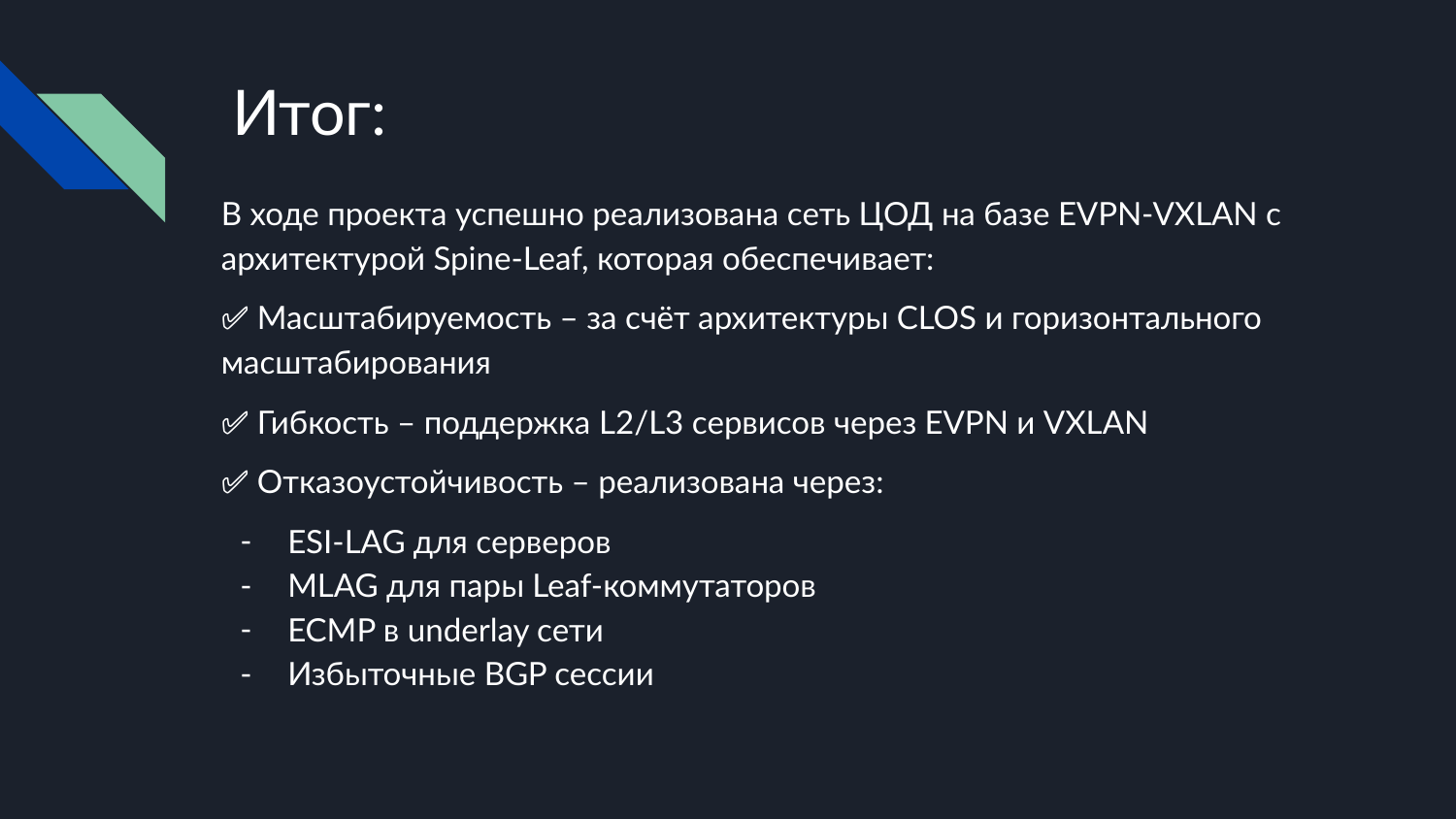

# Итог:
В ходе проекта успешно реализована сеть ЦОД на базе EVPN-VXLAN с архитектурой Spine-Leaf, которая обеспечивает:
✅ Масштабируемость – за счёт архитектуры CLOS и горизонтального масштабирования
✅ Гибкость – поддержка L2/L3 сервисов через EVPN и VXLAN
✅ Отказоустойчивость – реализована через:
ESI-LAG для серверов
MLAG для пары Leaf-коммутаторов
ECMP в underlay сети
Избыточные BGP сессии